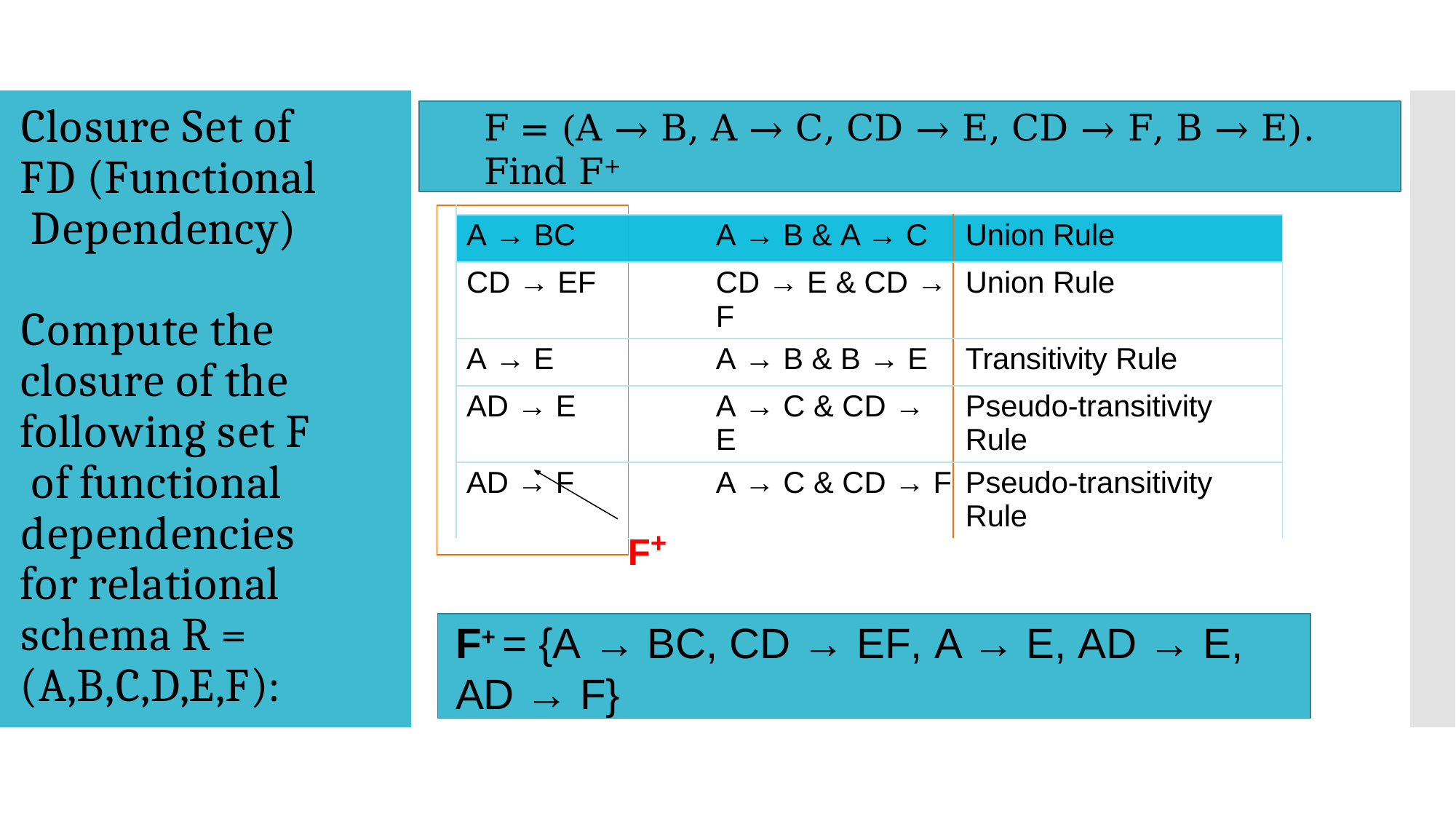

# Closure Set of  FD (Functional  Dependency)
F = (A → B, A → C, CD → E, CD → F, B → E). Find F+
|  |  |  |  |
| --- | --- | --- | --- |
|  | A → BC | A → B & A → C | Union Rule |
|  | CD → EF | CD → E & CD → F | Union Rule |
|  | A → E | A → B & B → E | Transitivity Rule |
|  | AD → E | A → C & CD → E | Pseudo-transitivity Rule |
|  | AD → F | A → C & CD → F | Pseudo-transitivity Rule |
|  |  |  |  |
Compute the  closure of the  following set F  of functional  dependencies  for relational  schema R =  (A,B,C,D,E,F):

F+
F+ = {A → BC, CD → EF, A → E, AD → E, AD → F}